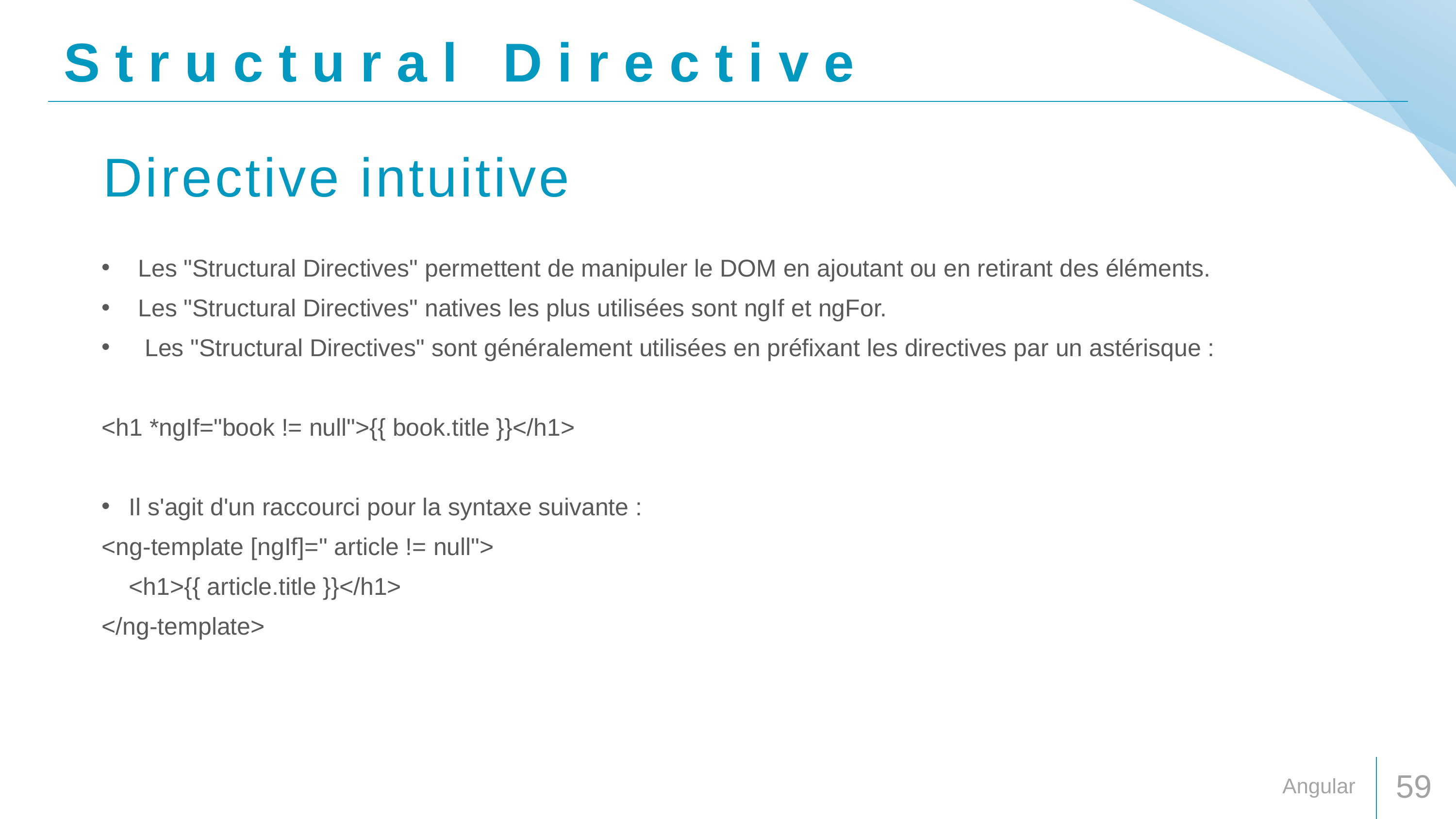

# Structural Directive
Directive intuitive
Les "Structural Directives" permettent de manipuler le DOM en ajoutant ou en retirant des éléments.
Les "Structural Directives" natives les plus utilisées sont ngIf et ngFor.
 Les "Structural Directives" sont généralement utilisées en préfixant les directives par un astérisque :

<h1 *ngIf="book != null">{{ book.title }}</h1>

Il s'agit d'un raccourci pour la syntaxe suivante :
<ng-template [ngIf]=" article != null">
    <h1>{{ article.title }}</h1>
</ng-template>

Angular
59